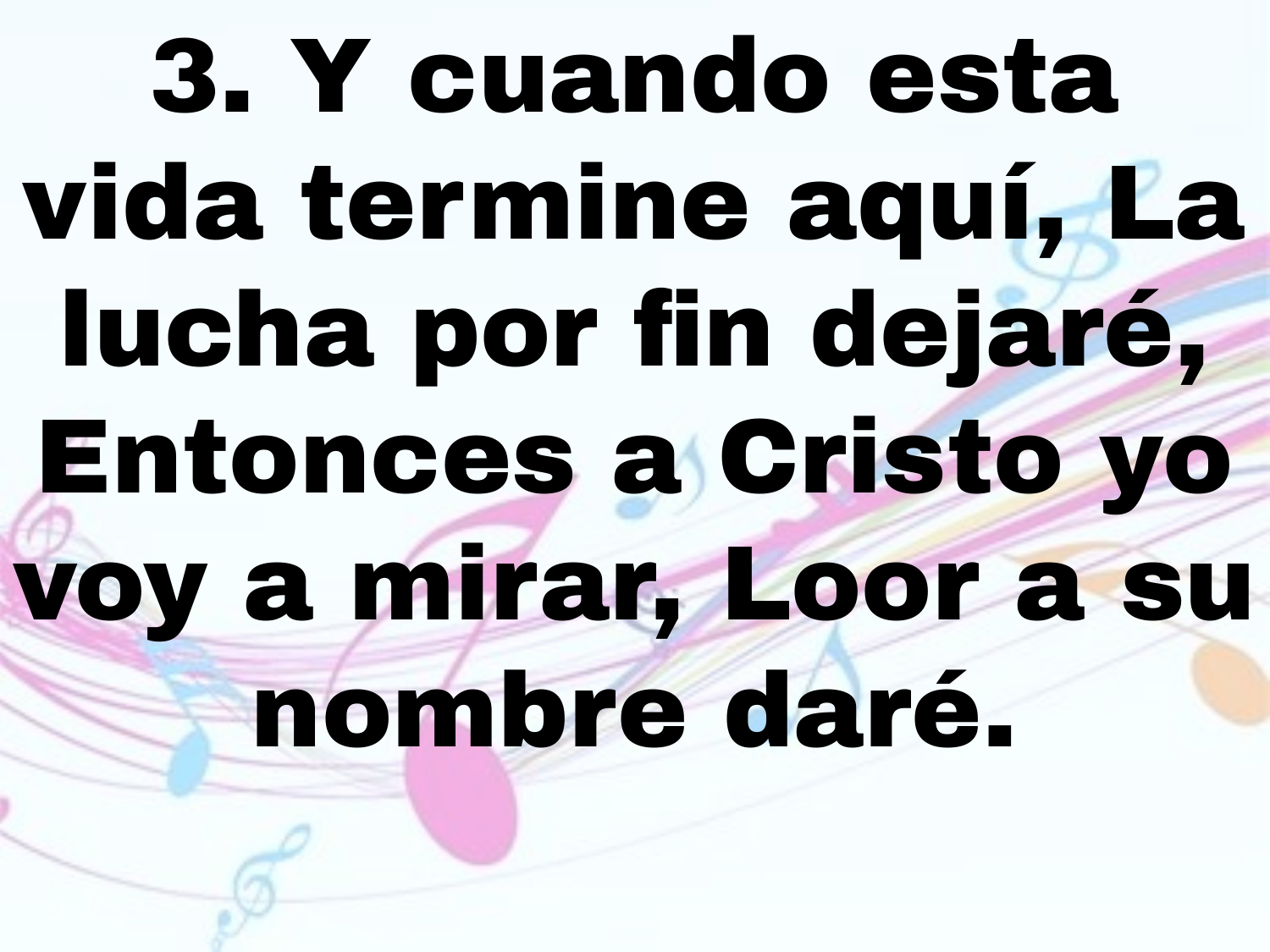

3. Y cuando esta vida termine aquí, La lucha por fin dejaré, Entonces a Cristo yo voy a mirar, Loor a su nombre daré.